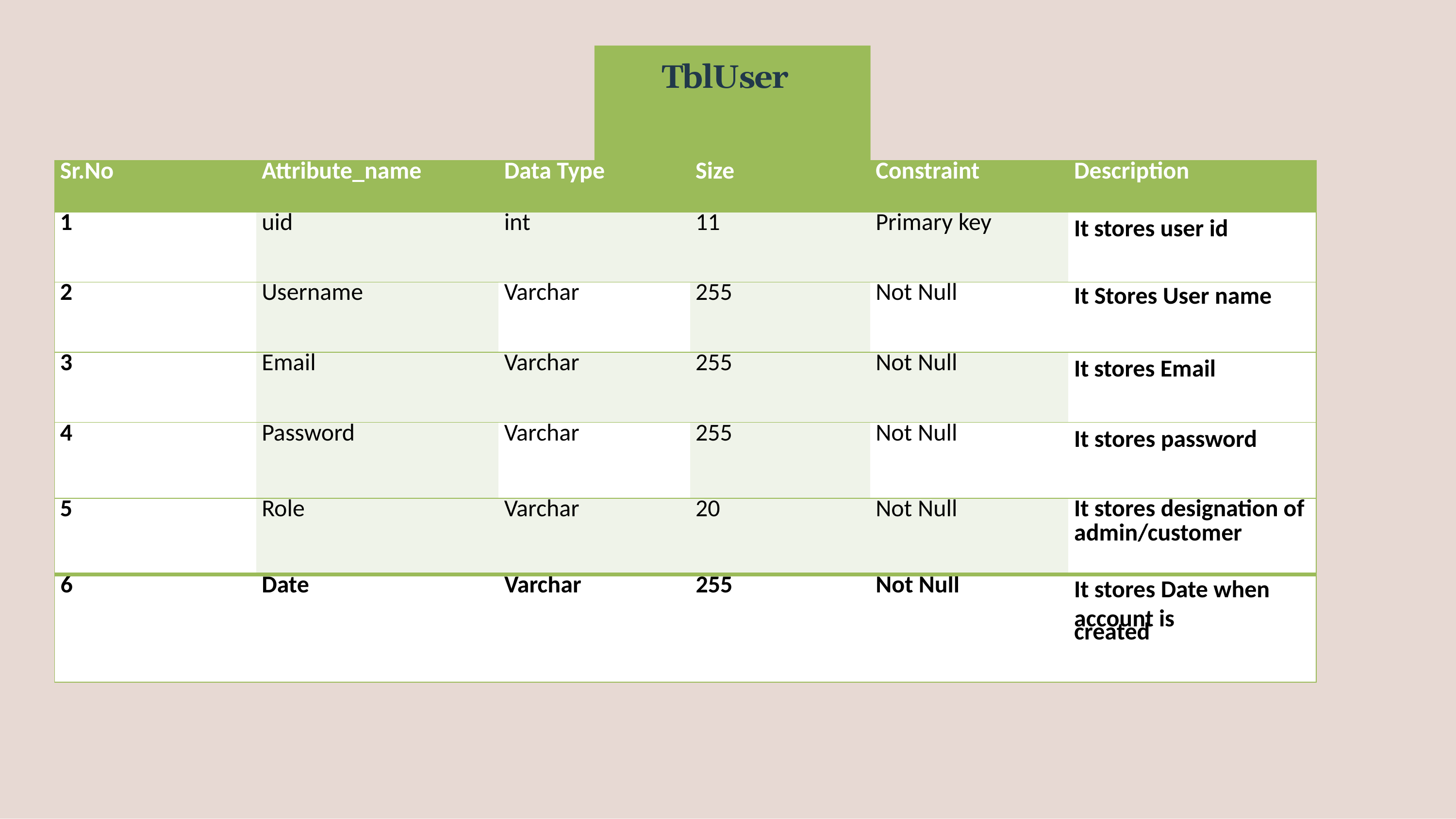

# TblUser
| Sr.No | Attribute\_name | Data Type | Size | Constraint | Description |
| --- | --- | --- | --- | --- | --- |
| 1 | uid | int | 11 | Primary key | It stores user id |
| 2 | Username | Varchar | 255 | Not Null | It Stores User name |
| 3 | Email | Varchar | 255 | Not Null | It stores Email |
| 4 | Password | Varchar | 255 | Not Null | It stores password |
| 5 | Role | Varchar | 20 | Not Null | It stores designation of admin/customer |
| 6 | Date | Varchar | 255 | Not Null | It stores Date when account is created |